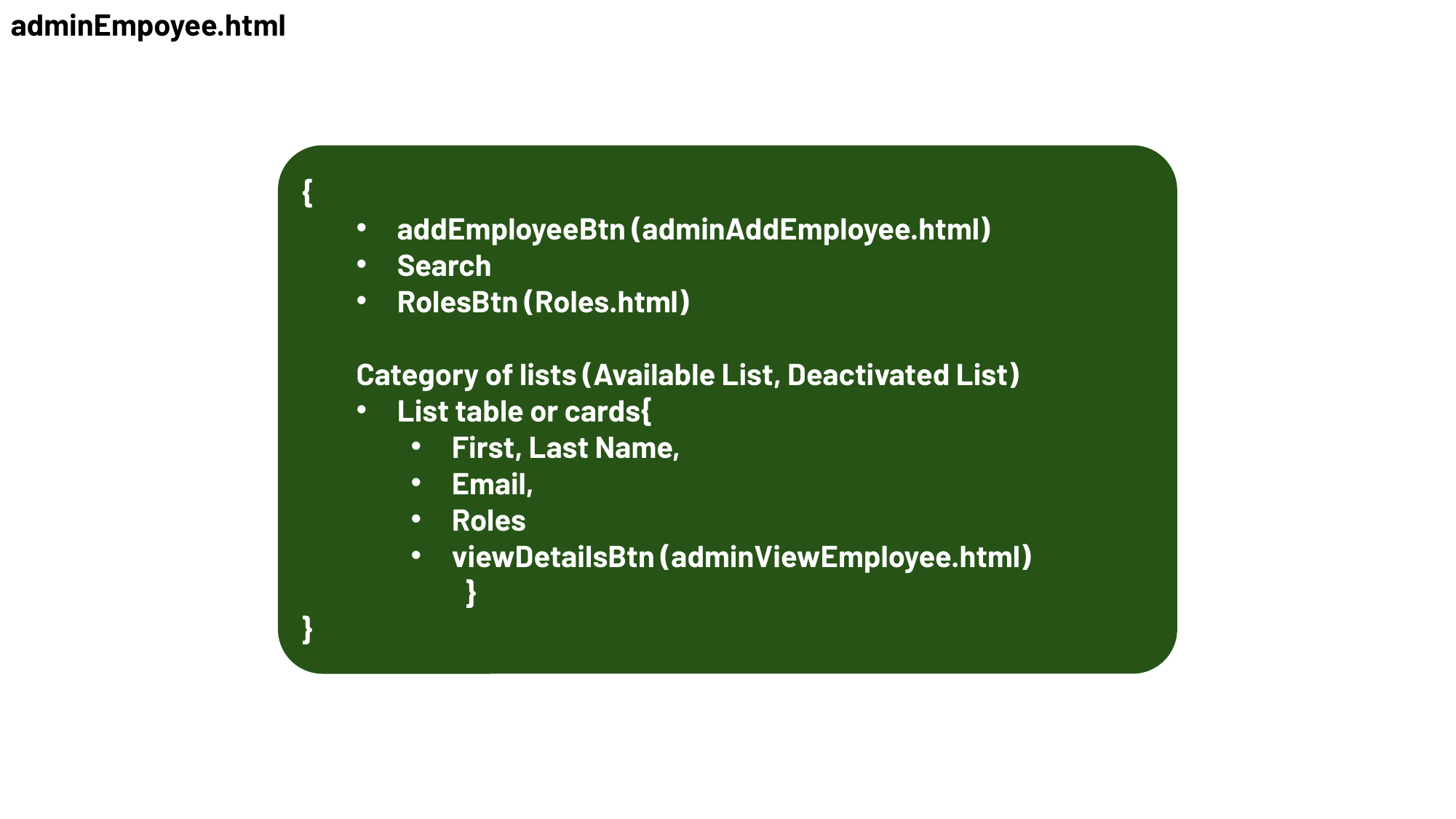

adminEmpoyee.html
{
addEmployeeBtn (adminAddEmployee.html)
Search
RolesBtn (Roles.html)

Category of lists (Available List, Deactivated List)
List table or cards{
First, Last Name,
Email,
Roles
viewDetailsBtn (adminViewEmployee.html)
	}
}